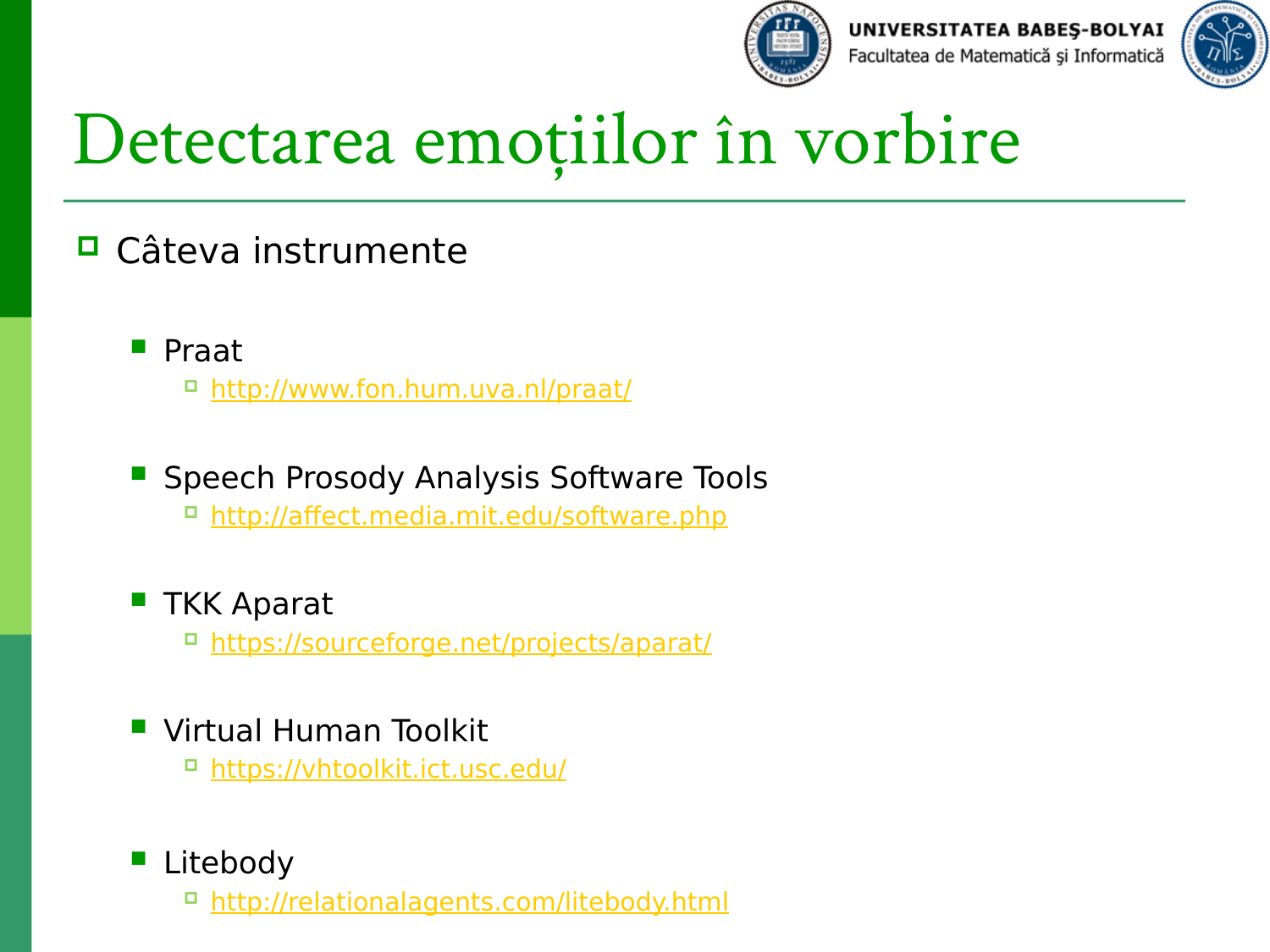

# Detectarea emoțiilor în vorbire
Câteva instrumente

Praat
http://www.fon.hum.uva.nl/praat/

Speech Prosody Analysis Software Tools
http://affect.media.mit.edu/software.php

TKK Aparat
https://sourceforge.net/projects/aparat/

Virtual Human Toolkit
https://vhtoolkit.ict.usc.edu/

Litebody
http://relationalagents.com/litebody.html